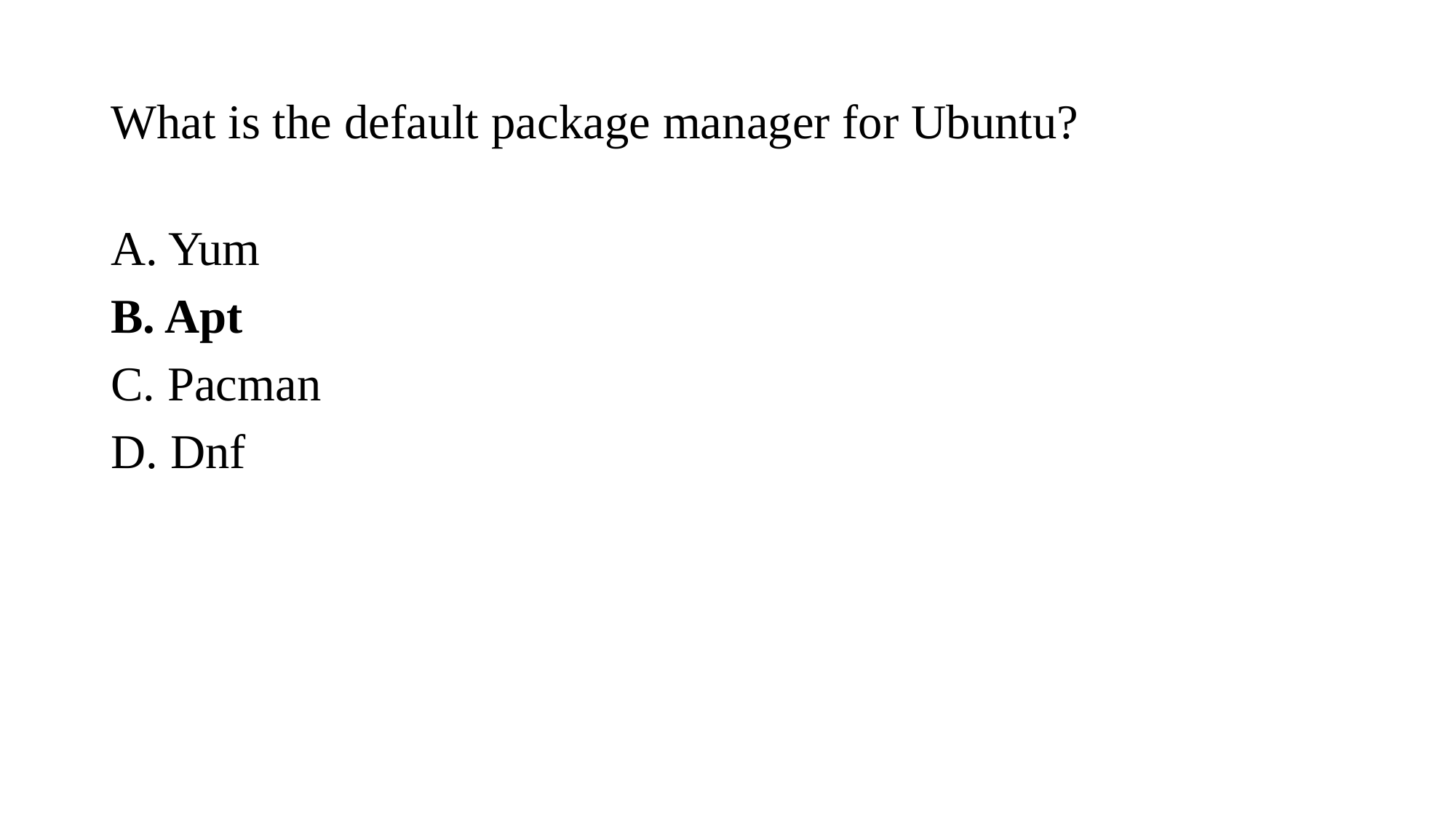

# What is the default package manager for Ubuntu?
A. Yum
B. Apt
C. Pacman
D. Dnf